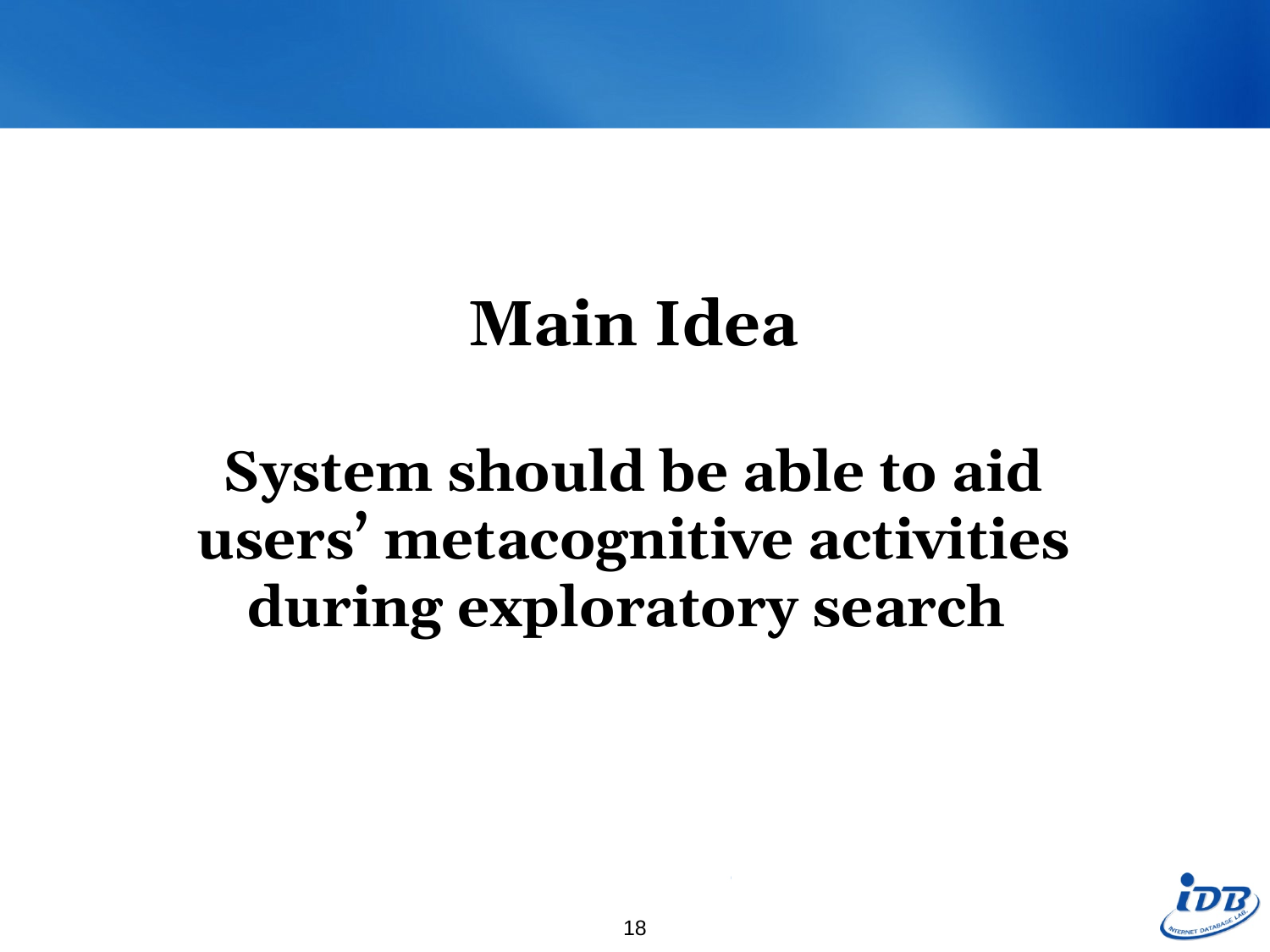

#
Main Idea

System should be able to aid
users’ metacognitive activities
during exploratory search
18